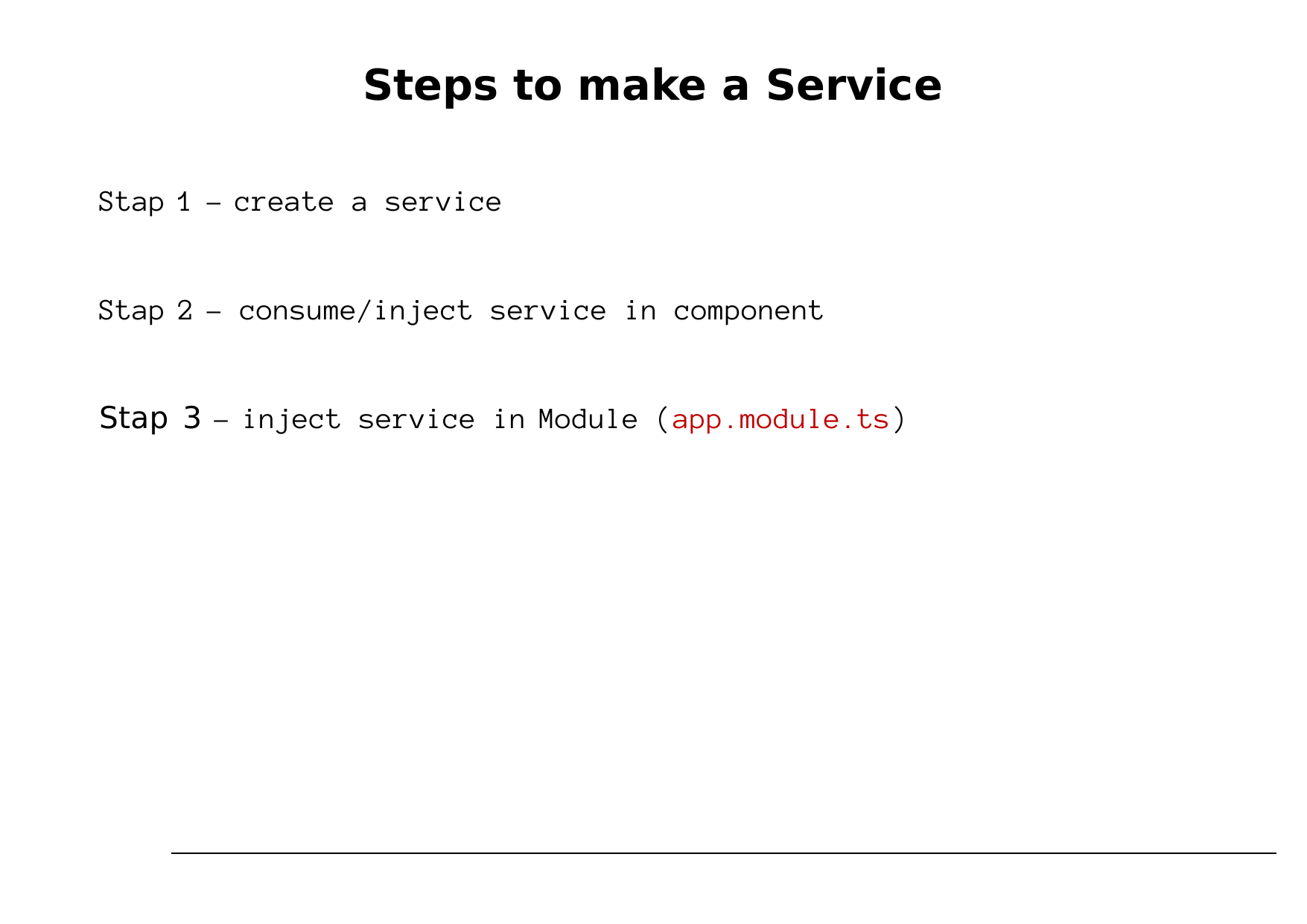

# Steps to make a Service

Stap 1 – create a service

Stap 2 – consume/inject service in component

Stap 3 – inject service in Module (app.module.ts)